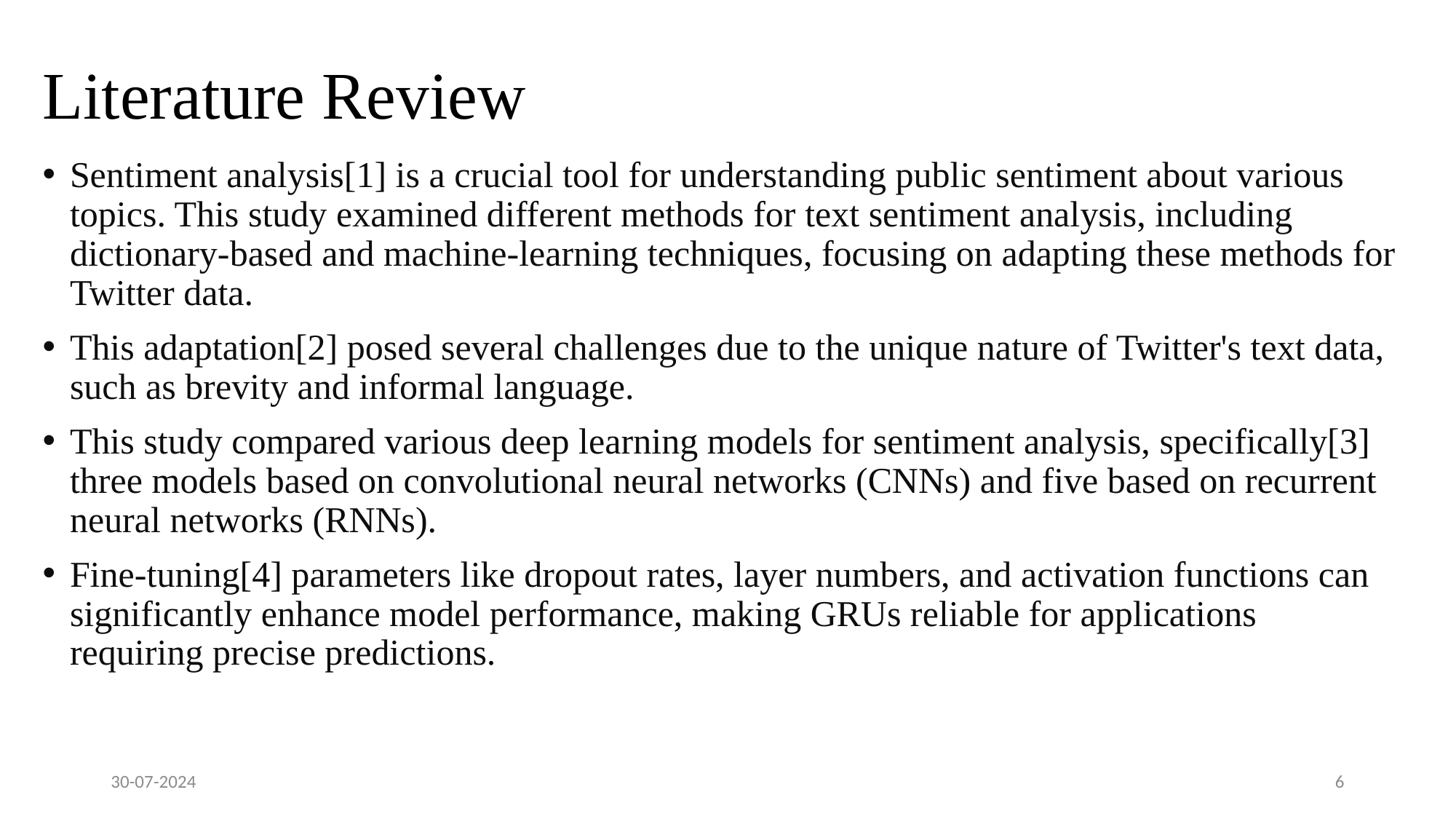

# Literature Review
Sentiment analysis[1] is a crucial tool for understanding public sentiment about various topics. This study examined different methods for text sentiment analysis, including dictionary-based and machine-learning techniques, focusing on adapting these methods for Twitter data.
This adaptation[2] posed several challenges due to the unique nature of Twitter's text data, such as brevity and informal language.
This study compared various deep learning models for sentiment analysis, specifically[3] three models based on convolutional neural networks (CNNs) and five based on recurrent neural networks (RNNs).
Fine-tuning[4] parameters like dropout rates, layer numbers, and activation functions can significantly enhance model performance, making GRUs reliable for applications requiring precise predictions.

30-07-2024
6